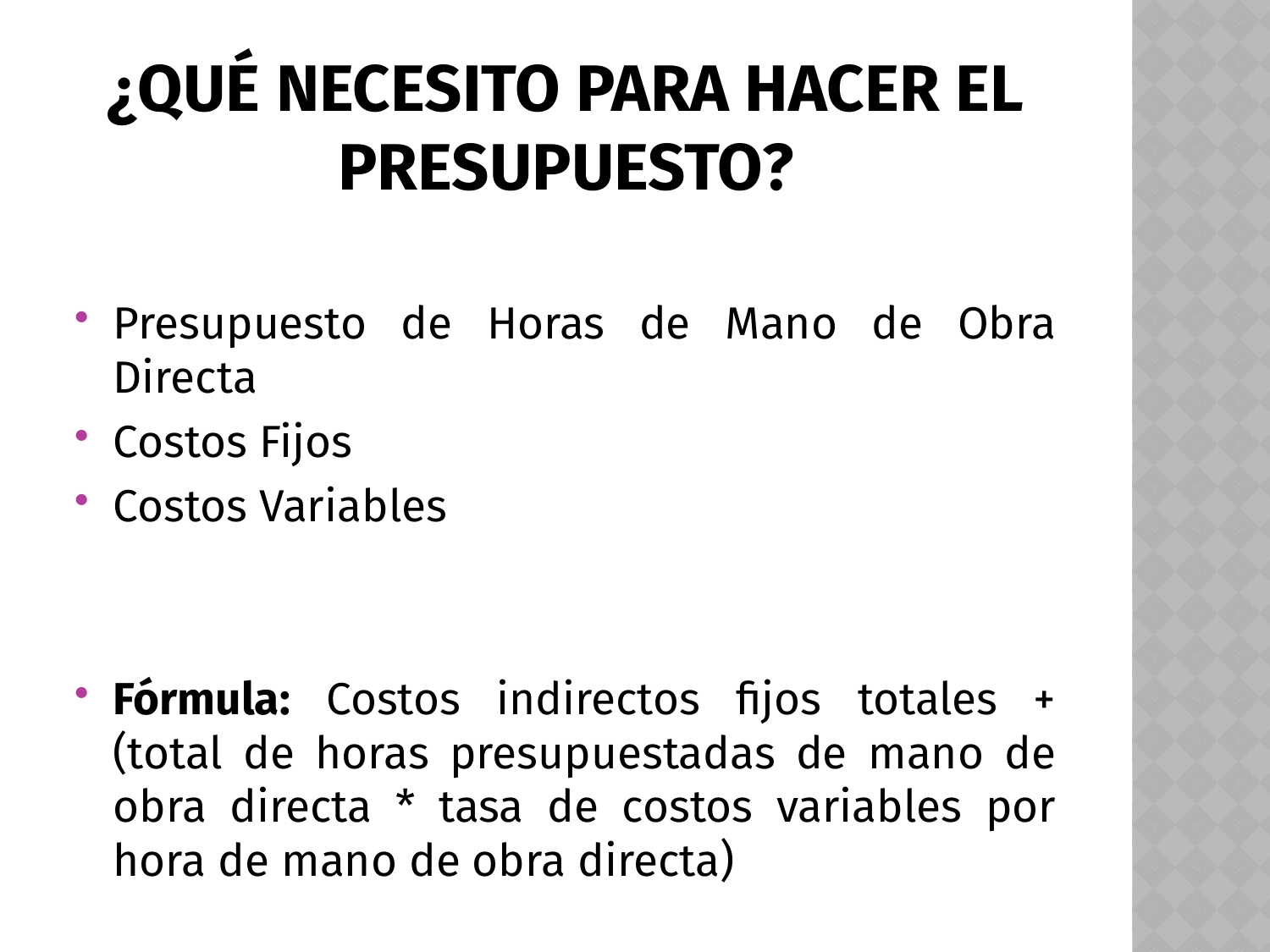

# ¿qué necesito para hacer el presupuesto?

Presupuesto de Horas de Mano de Obra Directa
Costos Fijos
Costos Variables

Fórmula: Costos indirectos fijos totales + (total de horas presupuestadas de mano de obra directa * tasa de costos variables por hora de mano de obra directa)